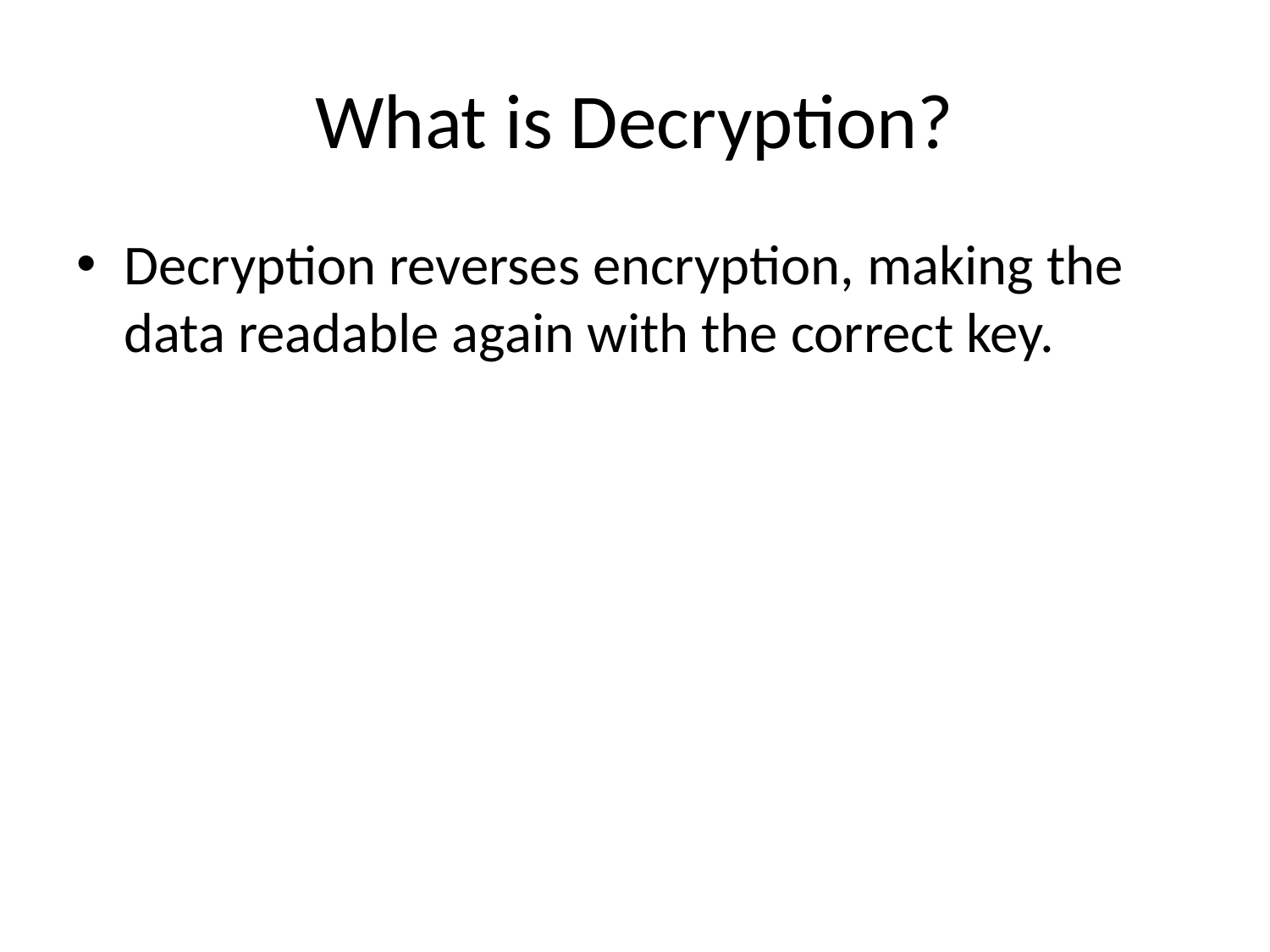

# What is Decryption?
Decryption reverses encryption, making the data readable again with the correct key.